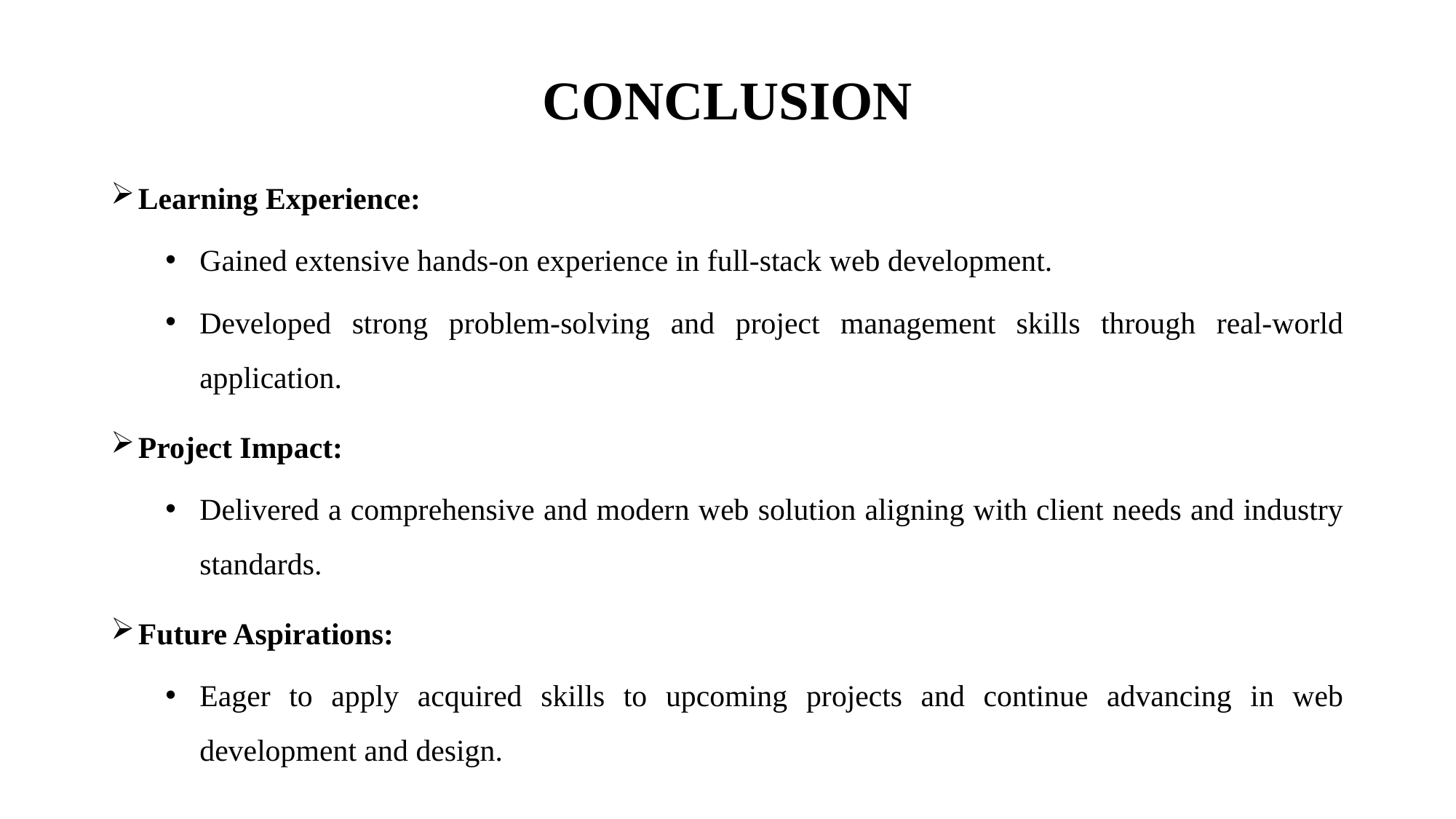

# CONCLUSION
Learning Experience:
Gained extensive hands-on experience in full-stack web development.
Developed strong problem-solving and project management skills through real-world application.
Project Impact:
Delivered a comprehensive and modern web solution aligning with client needs and industry standards.
Future Aspirations:
Eager to apply acquired skills to upcoming projects and continue advancing in web development and design.